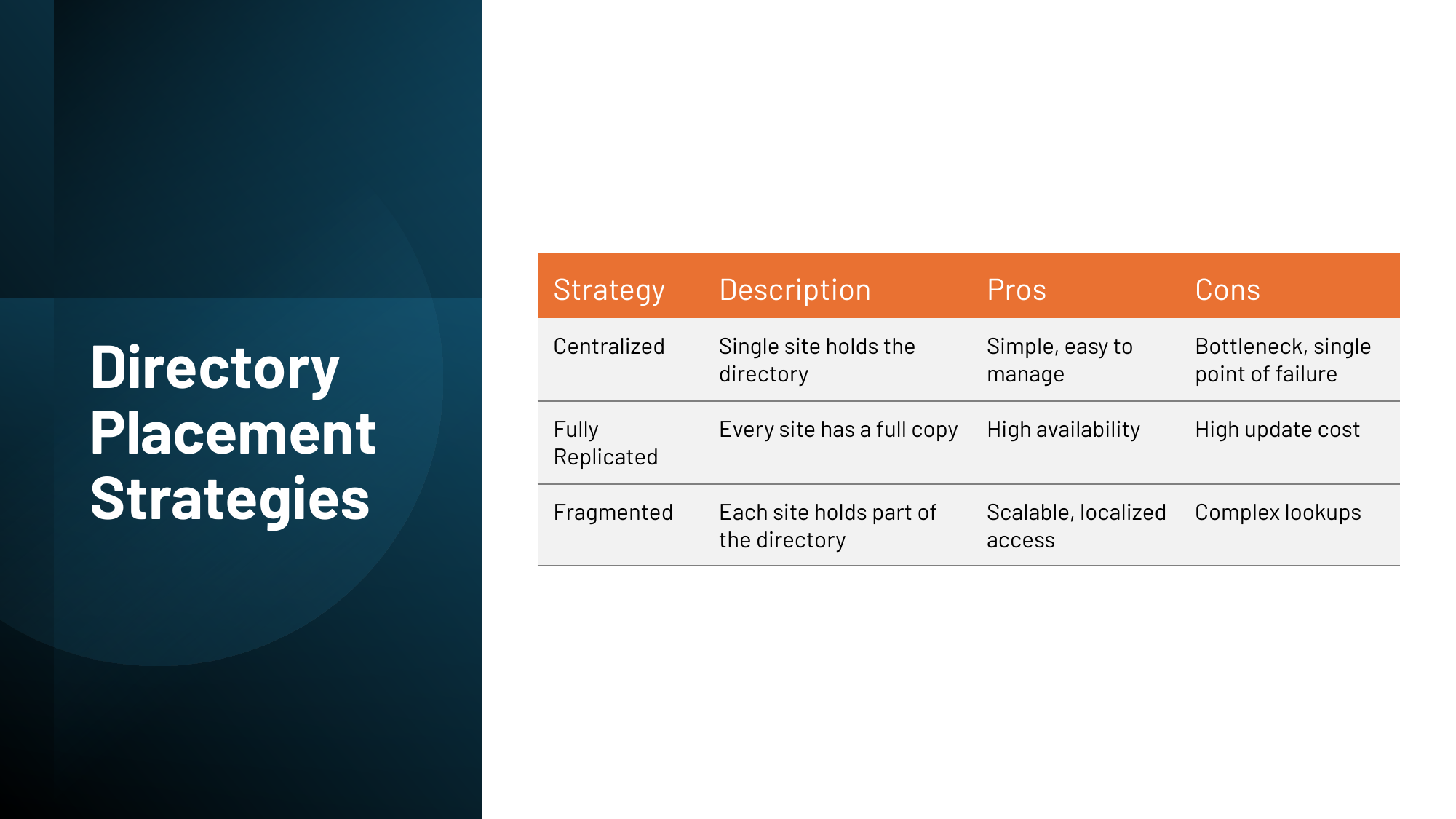

| Strategy | Description | Pros | Cons |
| --- | --- | --- | --- |
| Centralized | Single site holds the directory | Simple, easy to manage | Bottleneck, single point of failure |
| Fully Replicated | Every site has a full copy | High availability | High update cost |
| Fragmented | Each site holds part of the directory | Scalable, localized access | Complex lookups |

# Directory Placement Strategies